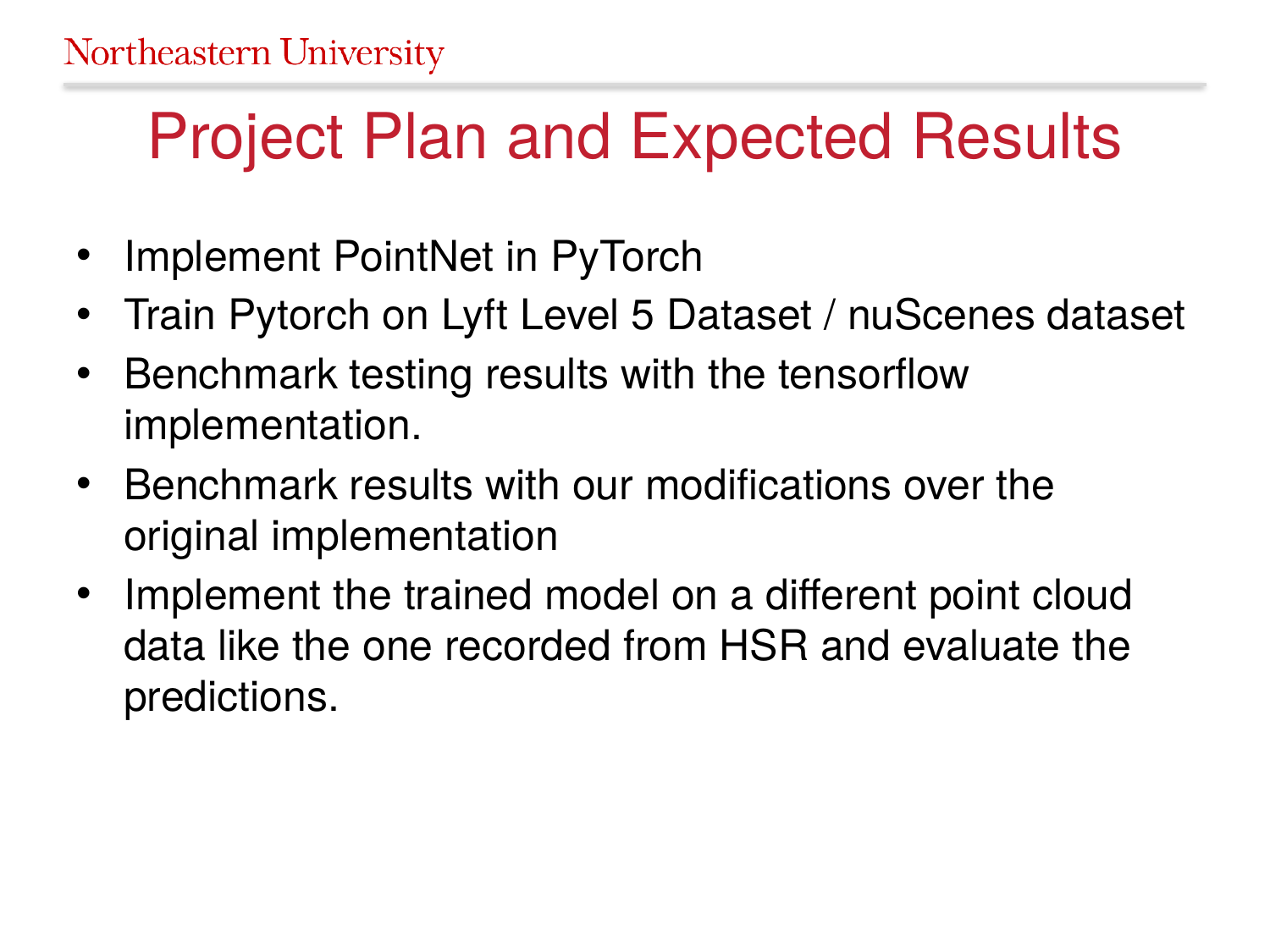

# Project Plan and Expected Results
Implement PointNet in PyTorch
Train Pytorch on Lyft Level 5 Dataset / nuScenes dataset
Benchmark testing results with the tensorflow implementation.
Benchmark results with our modifications over the original implementation
Implement the trained model on a different point cloud data like the one recorded from HSR and evaluate the predictions.